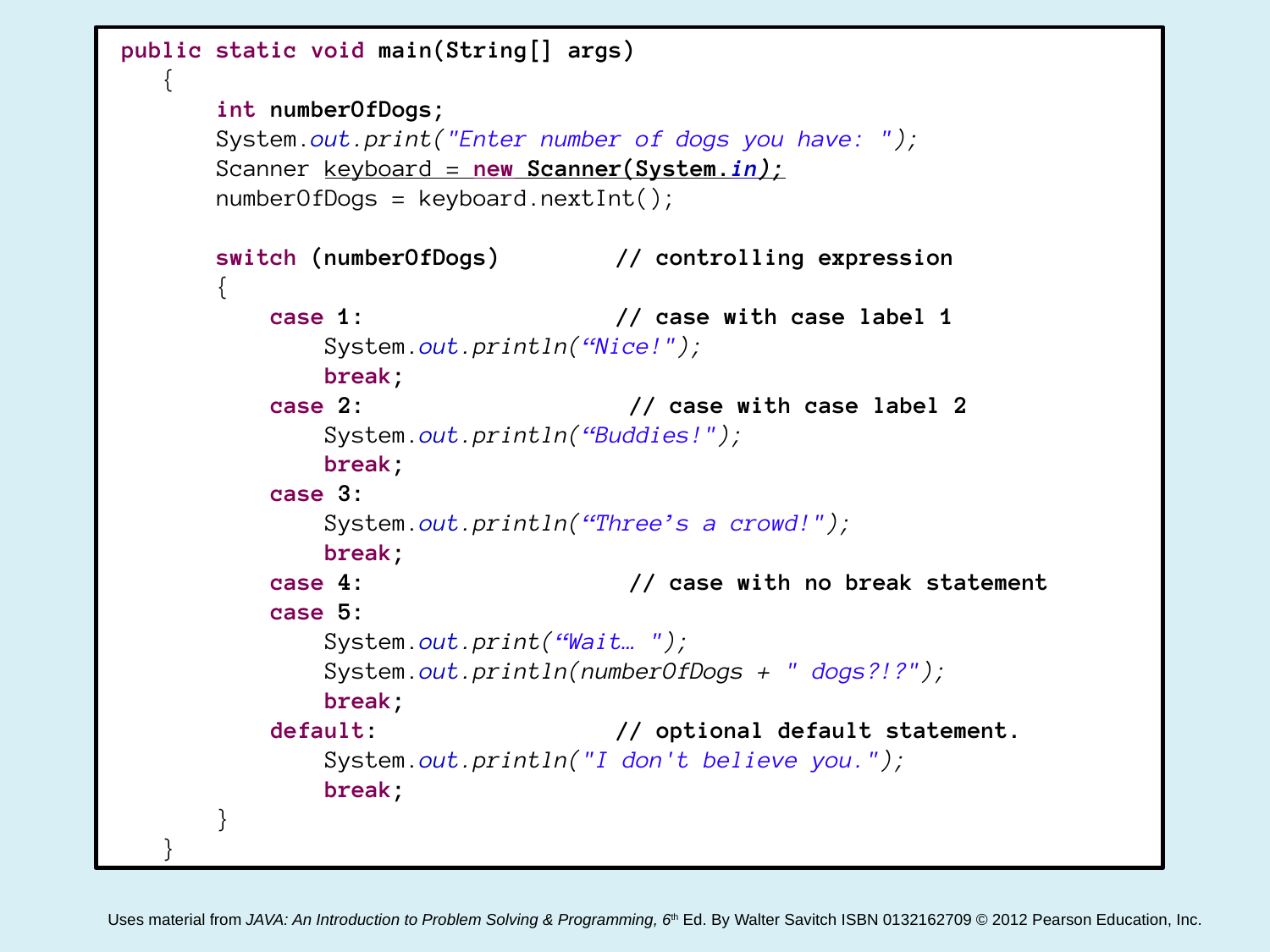

public static void main(String[] args)
    {
        int numberOfDogs;
        System.out.print("Enter number of dogs you have: ");
        Scanner keyboard = new Scanner(System.in);
        numberOfDogs = keyboard.nextInt();

        switch (numberOfDogs)	// controlling expression
        {
            case 1:		// case with case label 1
                System.out.println(“Nice!");
                break;
            case 2:		 // case with case label 2
                System.out.println(“Buddies!");
                break;
            case 3:
                System.out.println(“Three’s a crowd!");
                break;
            case 4:		 // case with no break statement
            case 5:
                System.out.print(“Wait… ");
                System.out.println(numberOfDogs + " dogs?!?");
                break;
            default:		// optional default statement.
                System.out.println("I don't believe you.");
                break;
        }
    }